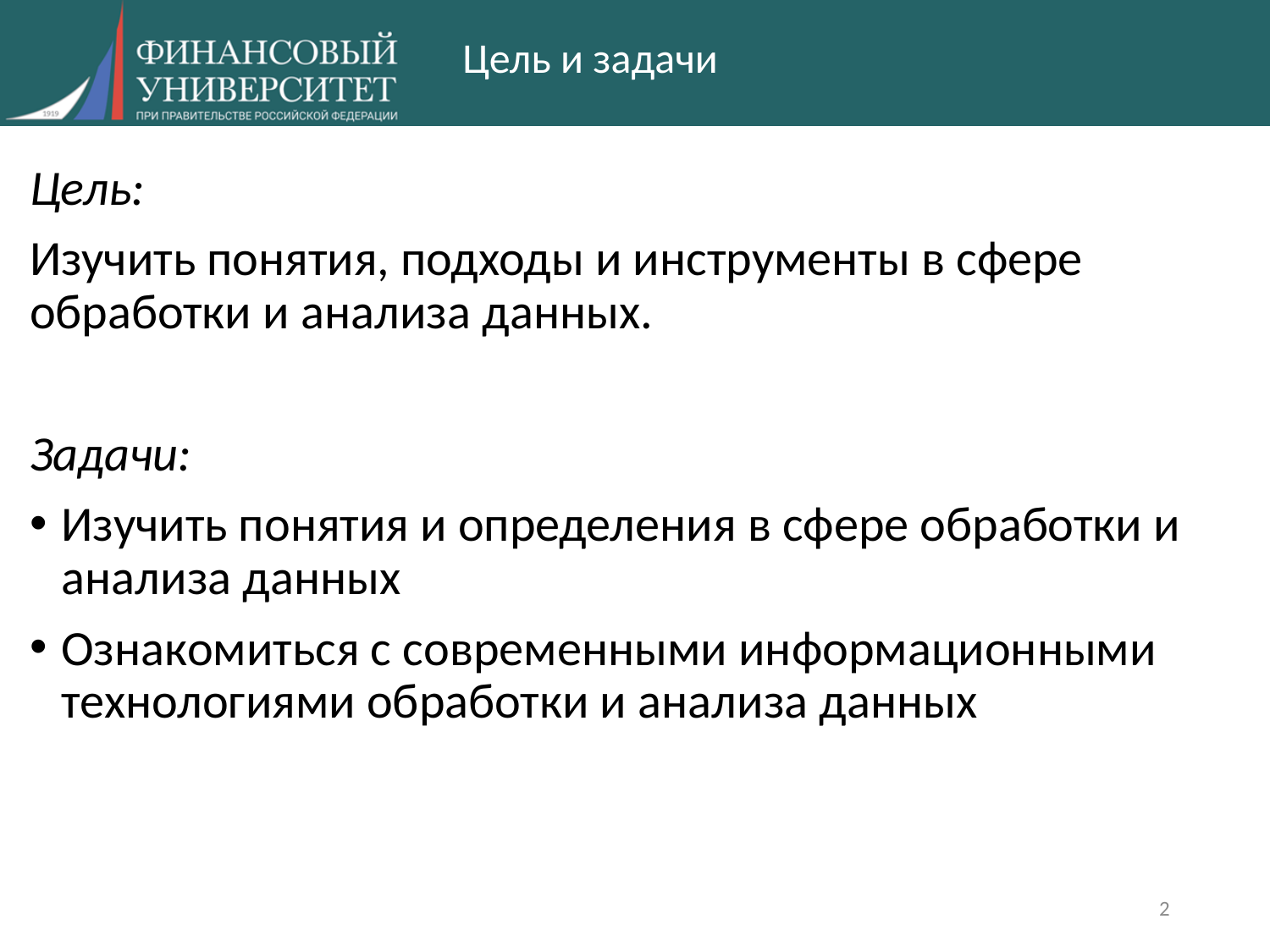

# Цель и задачи
Цель:
Изучить понятия, подходы и инструменты в сфере обработки и анализа данных.

Задачи:
Изучить понятия и определения в сфере обработки и анализа данных
Ознакомиться с современными информационными технологиями обработки и анализа данных
2